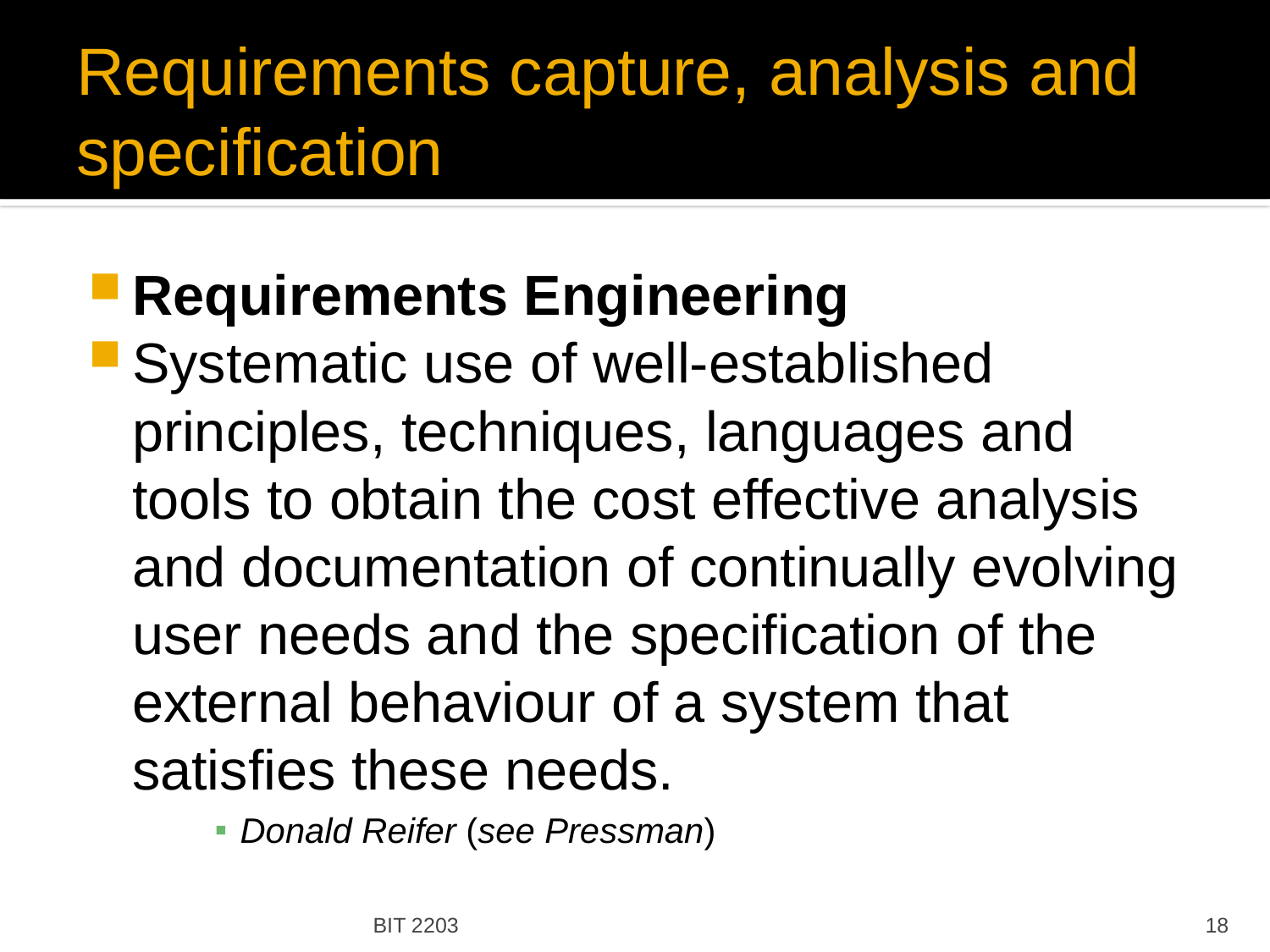

# Requirements capture, analysis and specification
Requirements Engineering
Systematic use of well-established principles, techniques, languages and tools to obtain the cost effective analysis and documentation of continually evolving user needs and the specification of the external behaviour of a system that satisfies these needs.
Donald Reifer (see Pressman)
BIT 2203
18